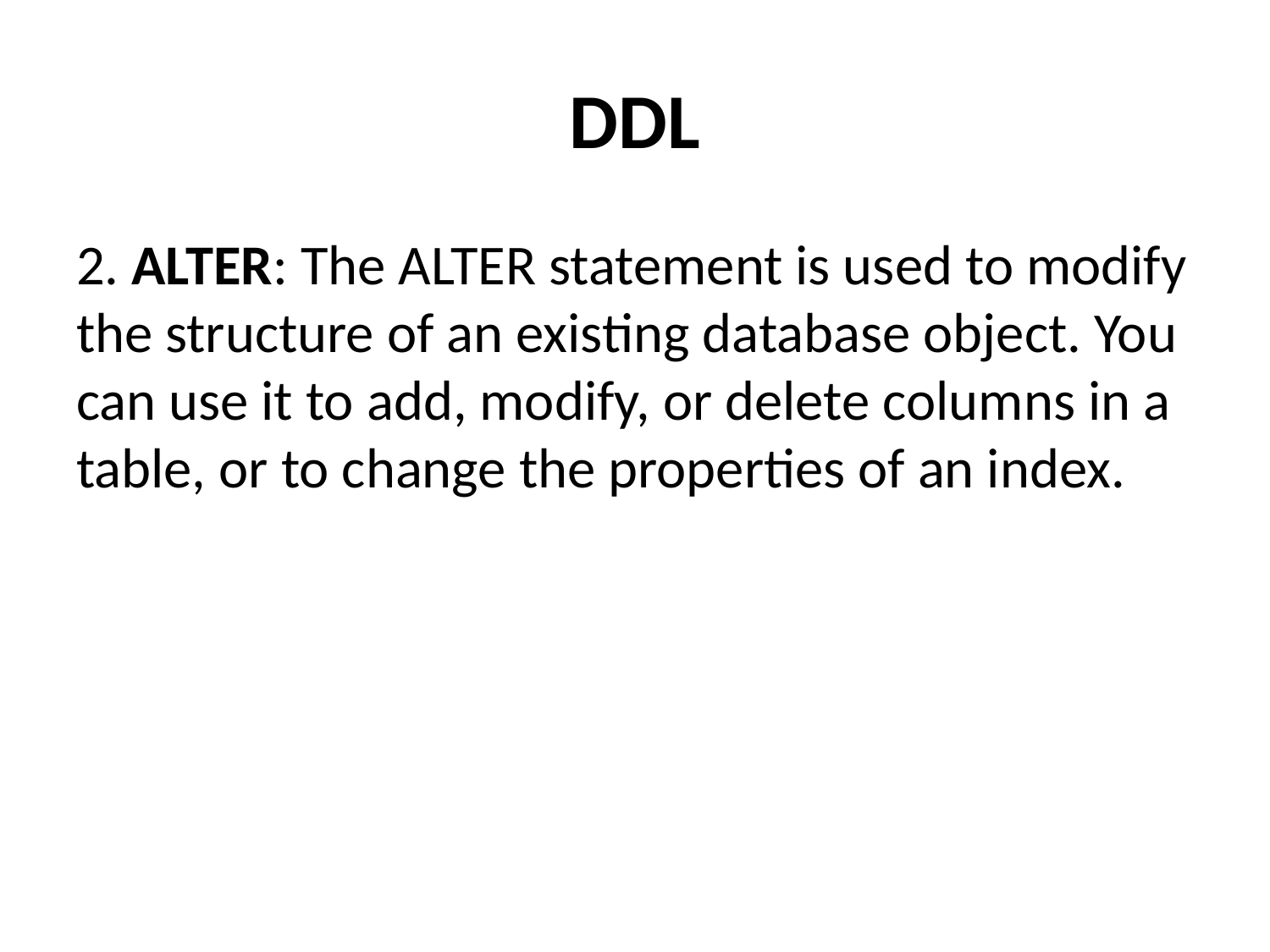

# DDL
2. ALTER: The ALTER statement is used to modify the structure of an existing database object. You can use it to add, modify, or delete columns in a table, or to change the properties of an index.